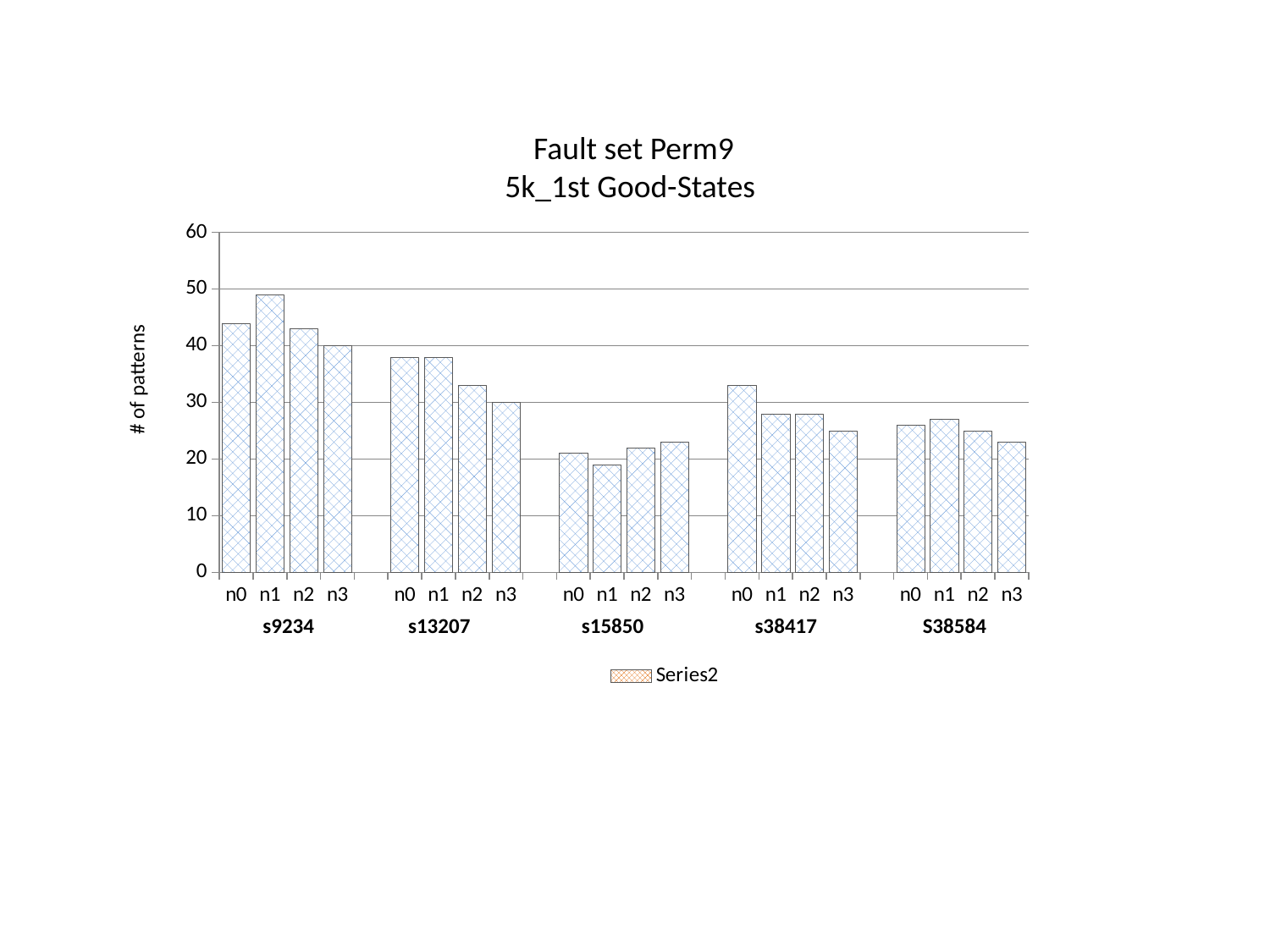

Fault set Perm9
5k_1st Good-States

### Chart

| Category | Non-functionality trend |  |  |
|---|---|---|---|
| n0 | 44.0 | None | None |
| n1 | 49.0 | None | None |
| n2 | 43.0 | None | None |
| n3 | 40.0 | None | None |
|  | None | None | None |
| n0 | 38.0 | None | None |
| n1 | 38.0 | None | None |
| n2 | 33.0 | None | None |
| n3 | 30.0 | None | None |
|  | None | None | None |
| n0 | 21.0 | None | None |
| n1 | 19.0 | None | None |
| n2 | 22.0 | None | None |
| n3 | 23.0 | None | None |
|  | None | None | None |
| n0 | 33.0 | None | None |
| n1 | 28.0 | None | None |
| n2 | 28.0 | None | None |
| n3 | 25.0 | None | None |
|  | None | None | None |
| n0 | 26.0 | None | None |
| n1 | 27.0 | None | None |
| n2 | 25.0 | None | None |
| n3 | 23.0 | None | None |
s9234
s13207
s15850
s38417
S38584
# of patterns